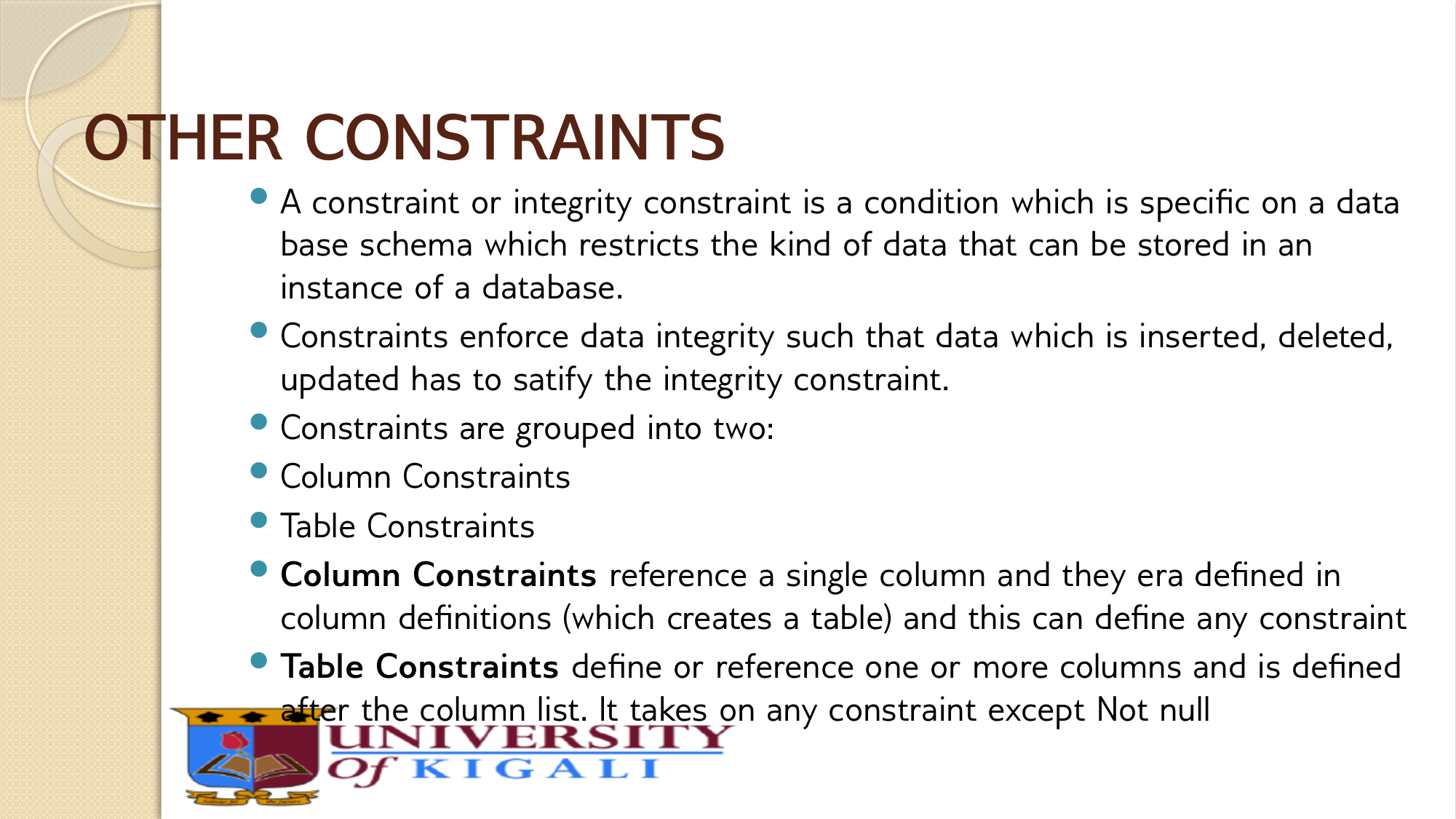

# OTHER CONSTRAINTS
A constraint or integrity constraint is a condition which is specific on a data base schema which restricts the kind of data that can be stored in an instance of a database.
Constraints enforce data integrity such that data which is inserted, deleted, updated has to satify the integrity constraint.
Constraints are grouped into two:
Column Constraints
Table Constraints
Column Constraints reference a single column and they era defined in column definitions (which creates a table) and this can define any constraint
Table Constraints define or reference one or more columns and is defined after the column list. It takes on any constraint except Not null